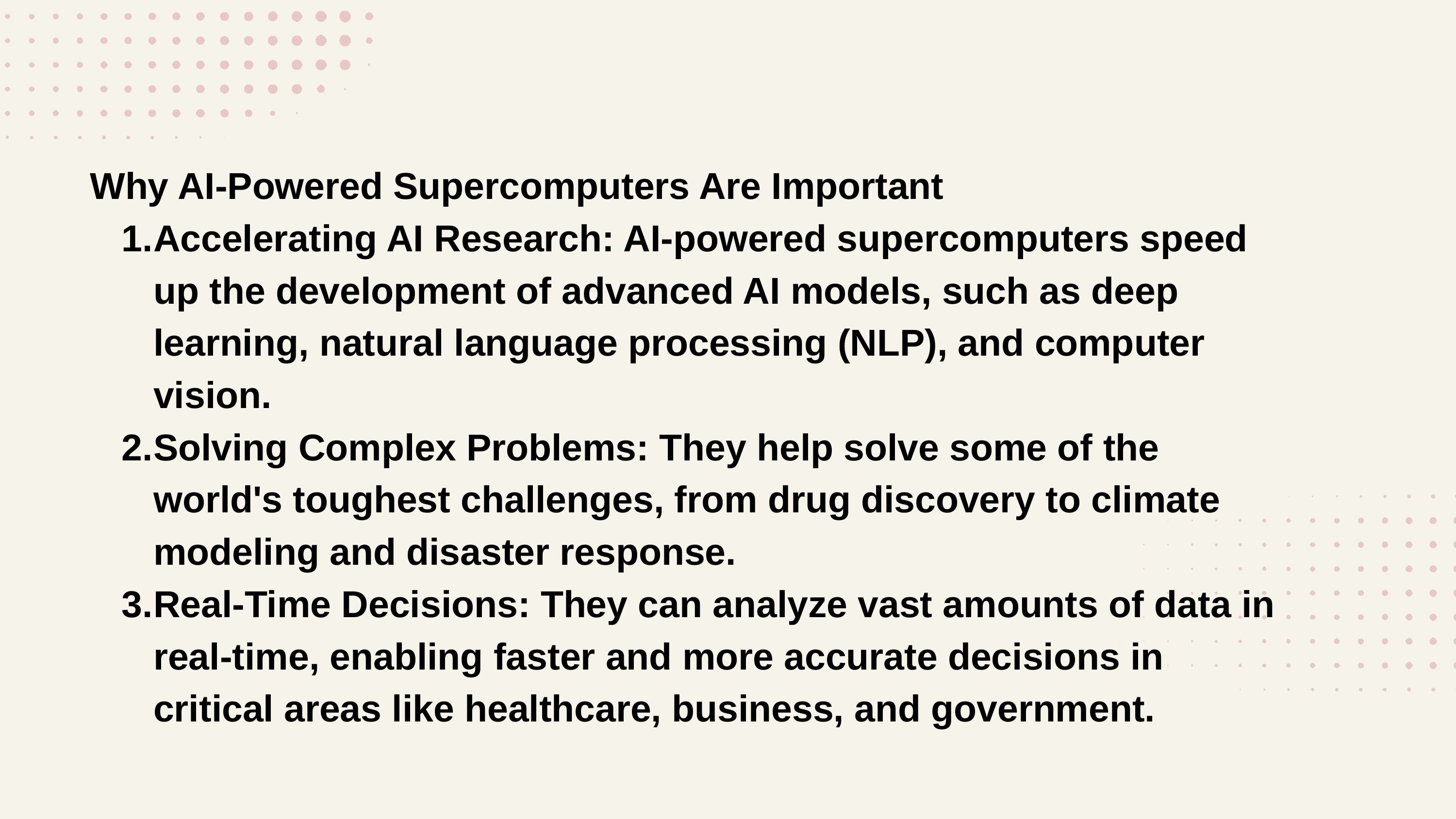

Why AI-Powered Supercomputers Are Important
Accelerating AI Research: AI-powered supercomputers speed up the development of advanced AI models, such as deep learning, natural language processing (NLP), and computer vision.
Solving Complex Problems: They help solve some of the world's toughest challenges, from drug discovery to climate modeling and disaster response.
Real-Time Decisions: They can analyze vast amounts of data in real-time, enabling faster and more accurate decisions in critical areas like healthcare, business, and government.